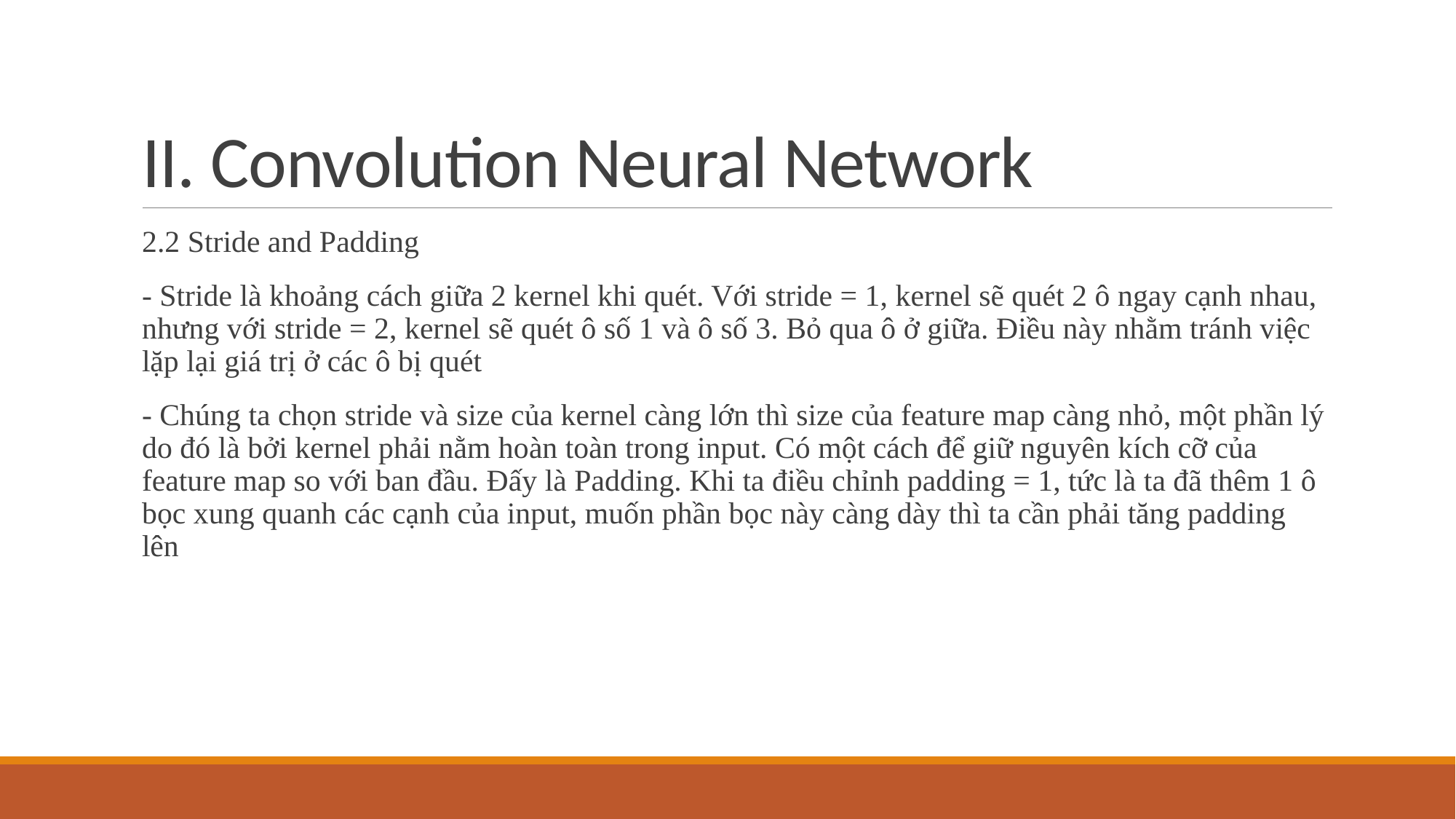

# II. Convolution Neural Network
2.2 Stride and Padding
- Stride là khoảng cách giữa 2 kernel khi quét. Với stride = 1, kernel sẽ quét 2 ô ngay cạnh nhau, nhưng với stride = 2, kernel sẽ quét ô số 1 và ô số 3. Bỏ qua ô ở giữa. Điều này nhằm tránh việc lặp lại giá trị ở các ô bị quét
- Chúng ta chọn stride và size của kernel càng lớn thì size của feature map càng nhỏ, một phần lý do đó là bởi kernel phải nằm hoàn toàn trong input. Có một cách để giữ nguyên kích cỡ của feature map so với ban đầu. Đấy là Padding. Khi ta điều chỉnh padding = 1, tức là ta đã thêm 1 ô bọc xung quanh các cạnh của input, muốn phần bọc này càng dày thì ta cần phải tăng padding lên